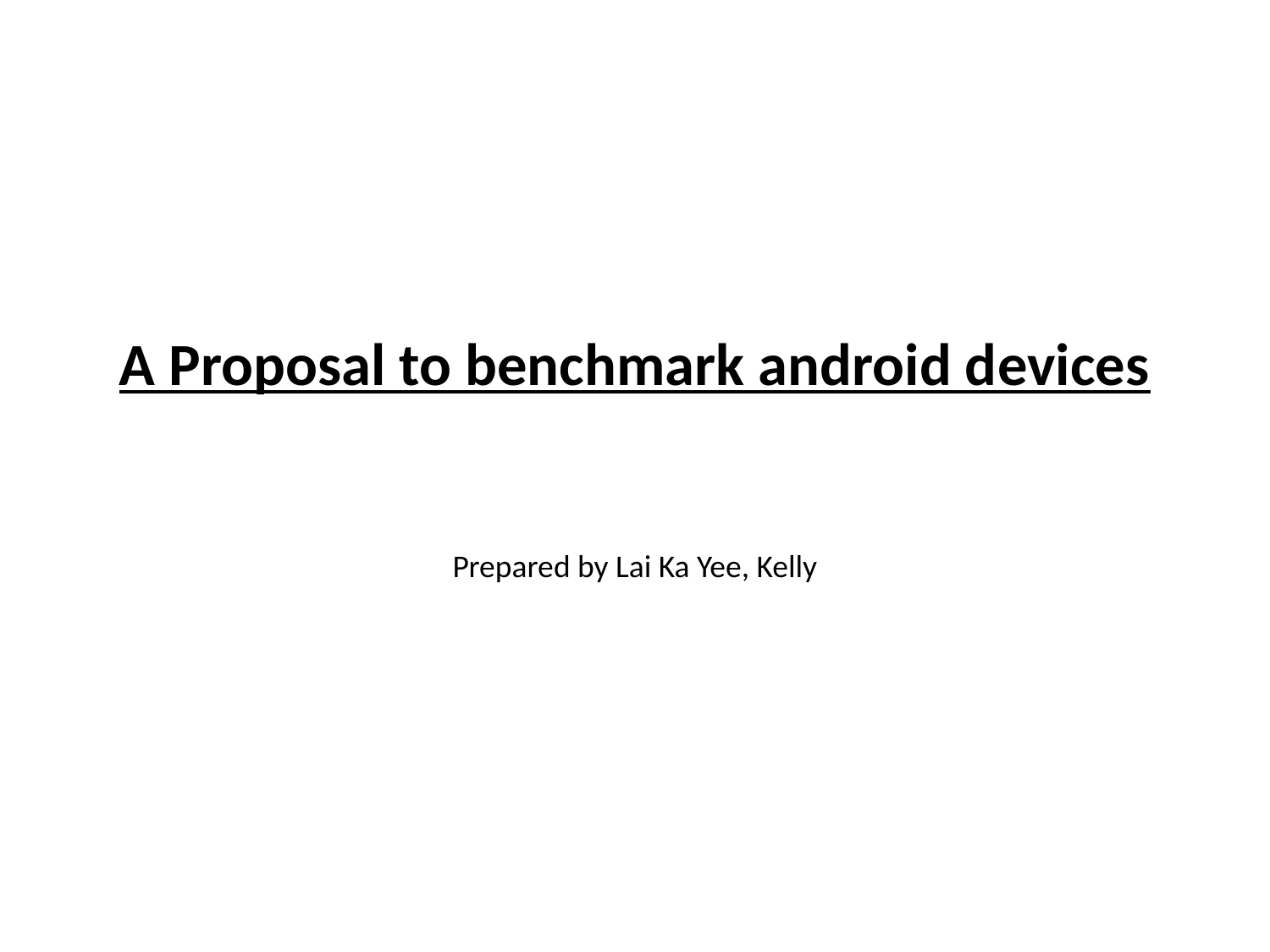

# A Proposal to benchmark android devices
Prepared by Lai Ka Yee, Kelly